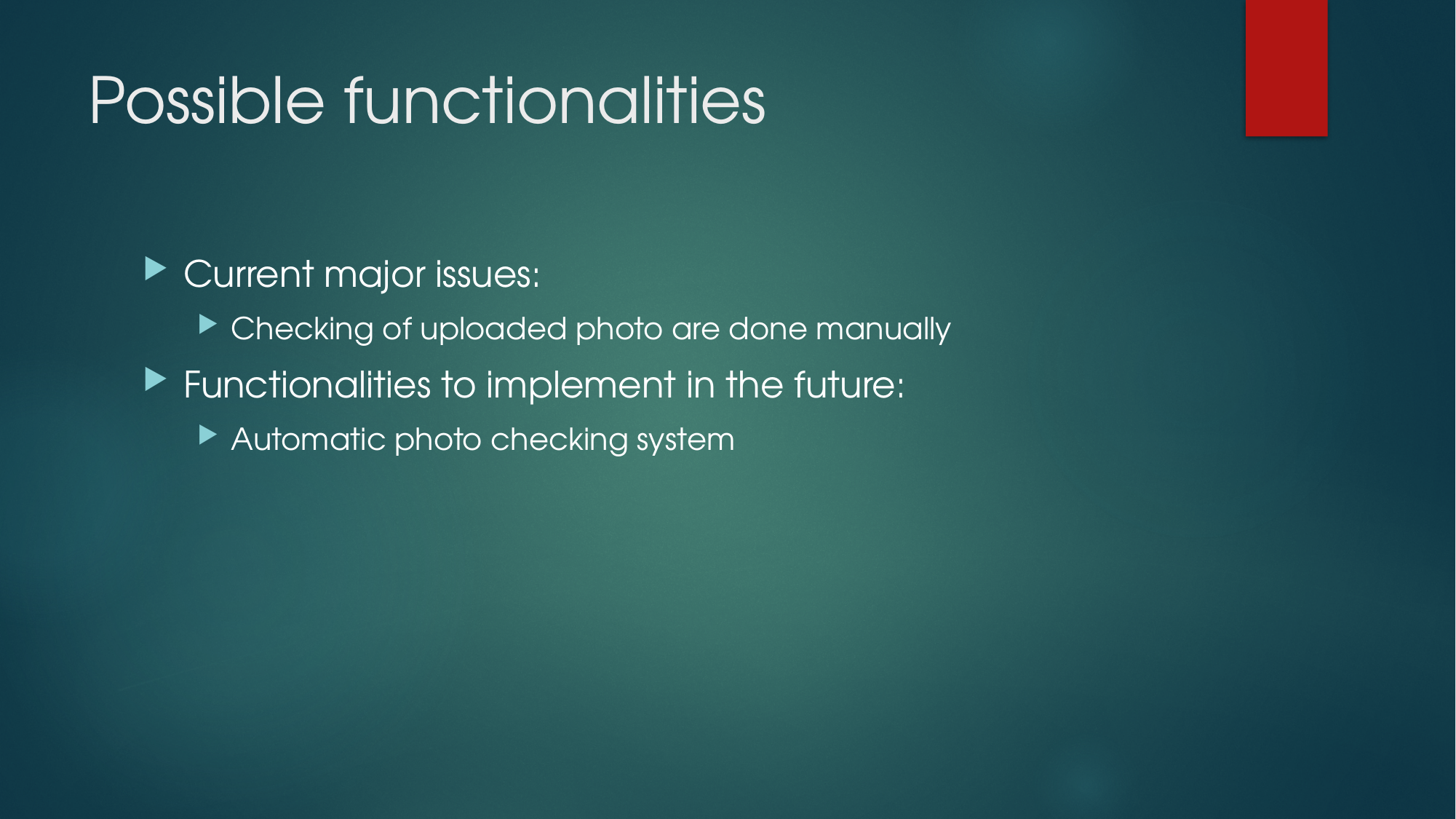

# Possible functionalities
Current major issues:
Checking of uploaded photo are done manually
Functionalities to implement in the future:
Automatic photo checking system